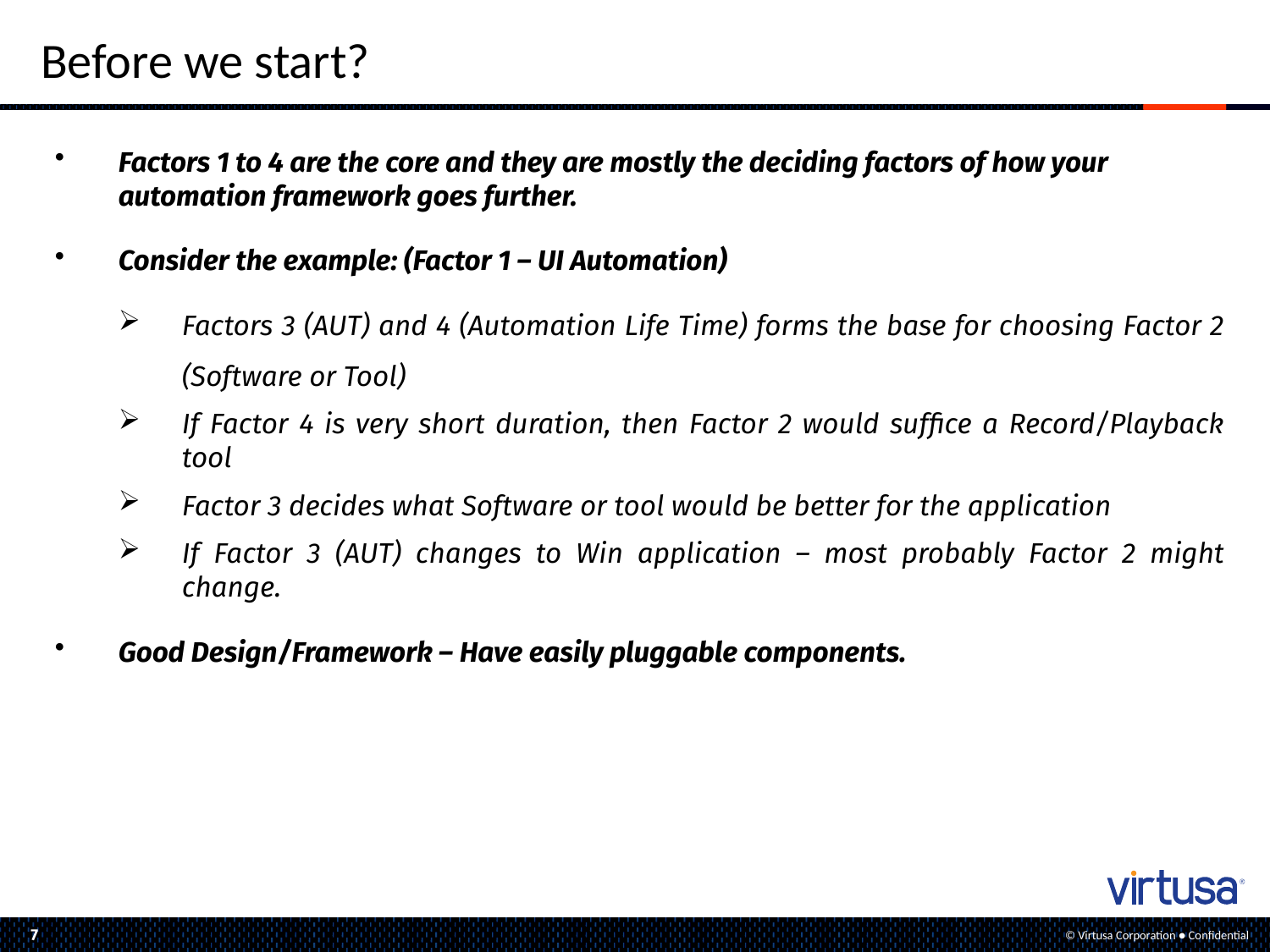

# Before we start?
Factors 1 to 4 are the core and they are mostly the deciding factors of how your automation framework goes further.
Consider the example: (Factor 1 – UI Automation)
Factors 3 (AUT) and 4 (Automation Life Time) forms the base for choosing Factor 2 (Software or Tool)
If Factor 4 is very short duration, then Factor 2 would suffice a Record/Playback tool
Factor 3 decides what Software or tool would be better for the application
If Factor 3 (AUT) changes to Win application – most probably Factor 2 might change.
Good Design/Framework – Have easily pluggable components.